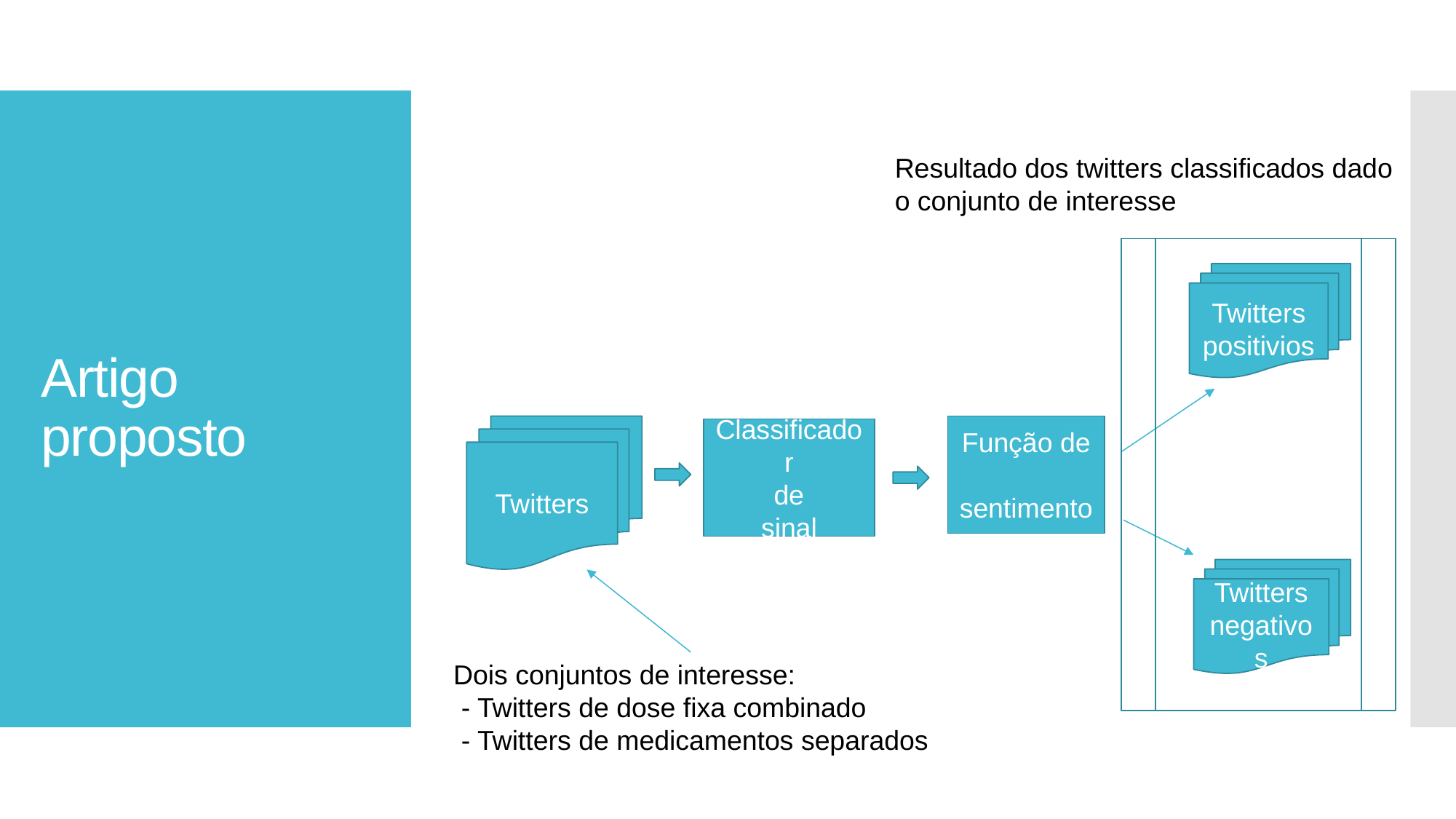

# Artigo proposto
Resultado dos twitters classificados dado
o conjunto de interesse

Twitters
positivios
Twitters
Função de  sentimento
Classificador
de
sinal

Twitters
negativos
Dois conjuntos de interesse:
 - Twitters de dose fixa combinado
 - Twitters de medicamentos separados